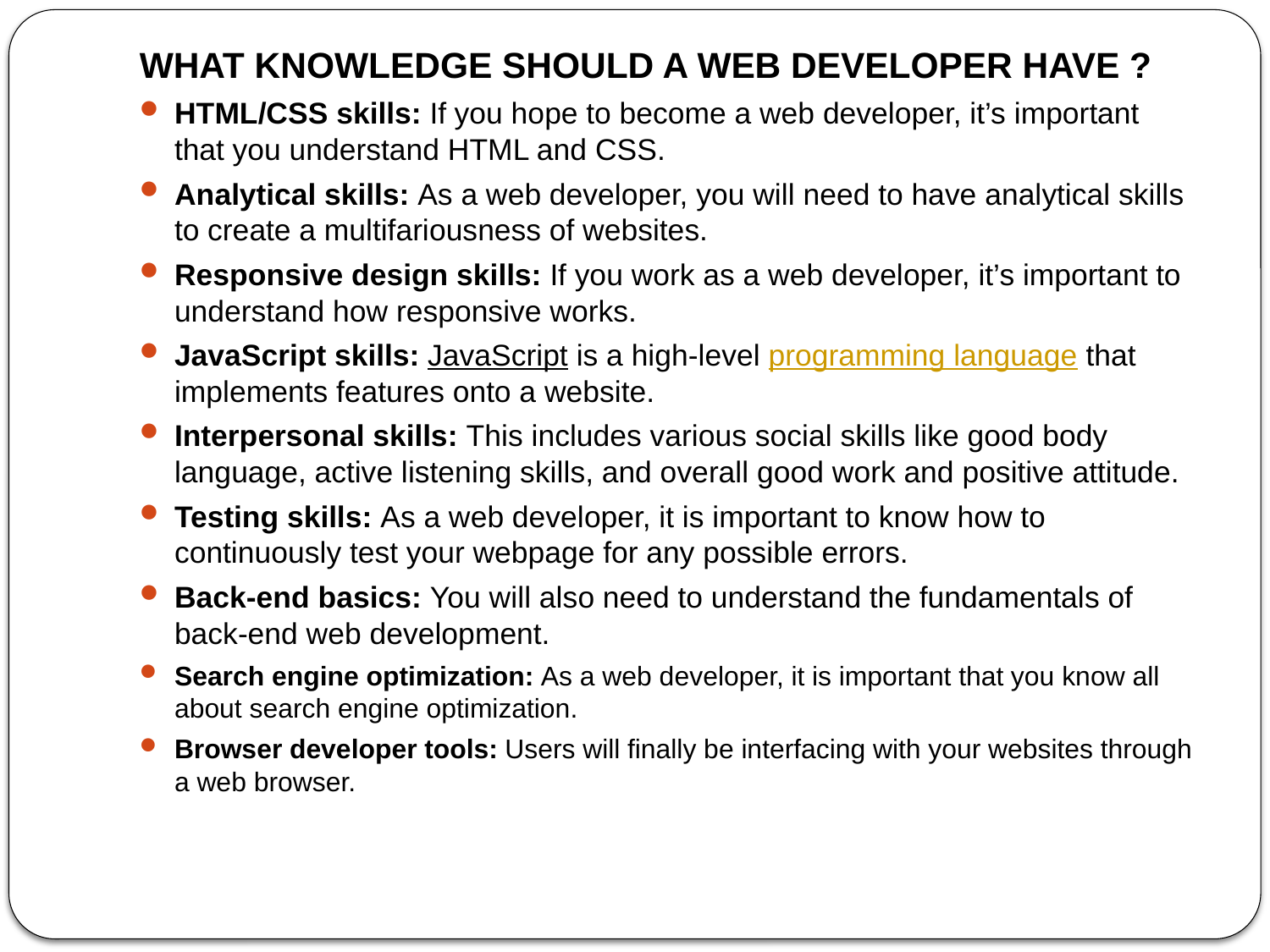

WHAT KNOWLEDGE SHOULD A WEB DEVELOPER HAVE ?
HTML/CSS skills: If you hope to become a web developer, it’s important that you understand HTML and CSS.
Analytical skills: As a web developer, you will need to have analytical skills to create a multifariousness of websites.
Responsive design skills: If you work as a web developer, it’s important to understand how responsive works.
JavaScript skills: JavaScript is a high-level programming language that implements features onto a website.
Interpersonal skills: This includes various social skills like good body language, active listening skills, and overall good work and positive attitude.
Testing skills: As a web developer, it is important to know how to continuously test your webpage for any possible errors.
Back-end basics: You will also need to understand the fundamentals of back-end web development.
Search engine optimization: As a web developer, it is important that you know all about search engine optimization.
Browser developer tools: Users will finally be interfacing with your websites through a web browser.